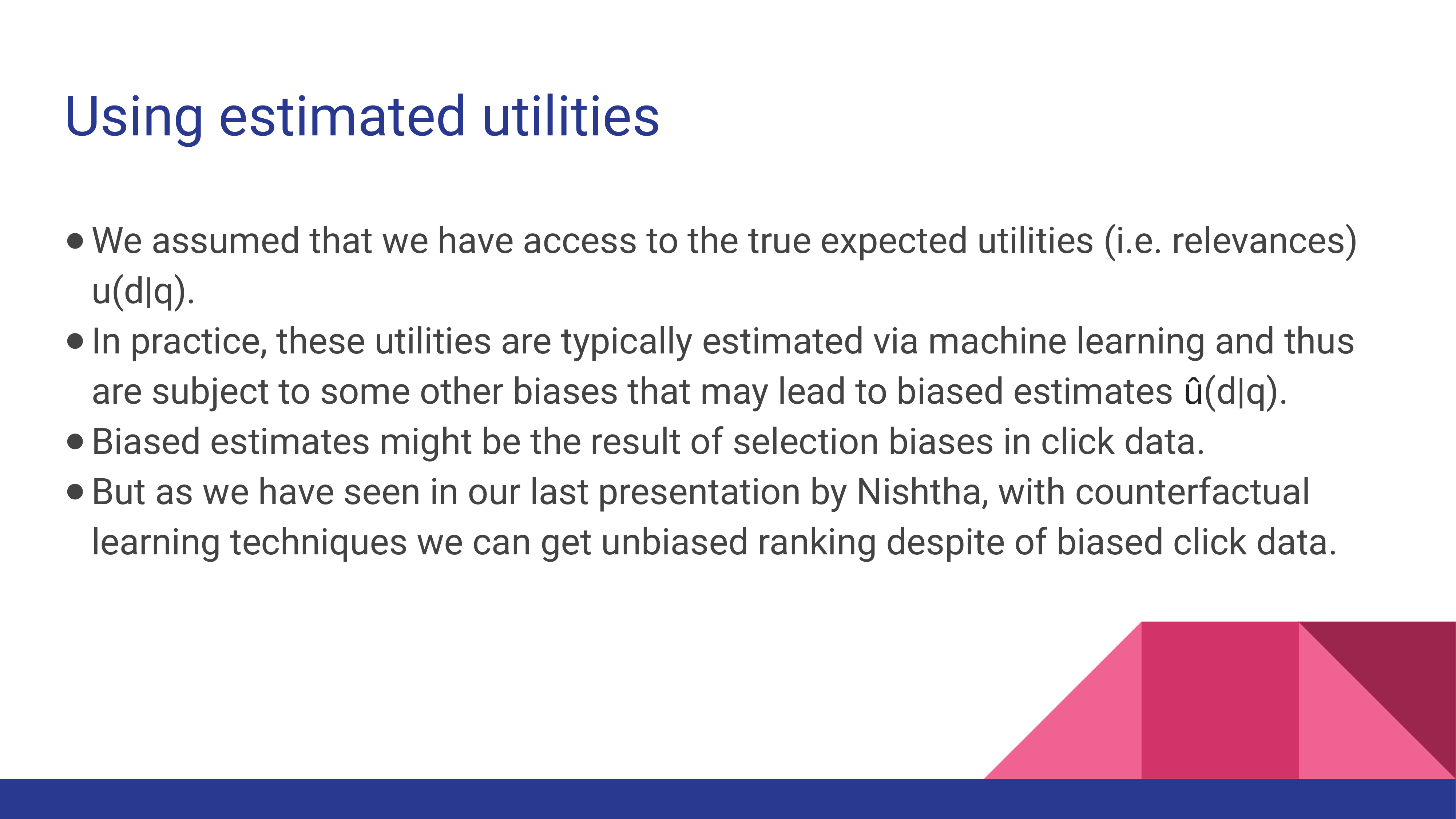

# Using estimated utilities
We assumed that we have access to the true expected utilities (i.e. relevances) u(d|q).
In practice, these utilities are typically estimated via machine learning and thus are subject to some other biases that may lead to biased estimates û(d|q).
Biased estimates might be the result of selection biases in click data.
But as we have seen in our last presentation by Nishtha, with counterfactual learning techniques we can get unbiased ranking despite of biased click data.